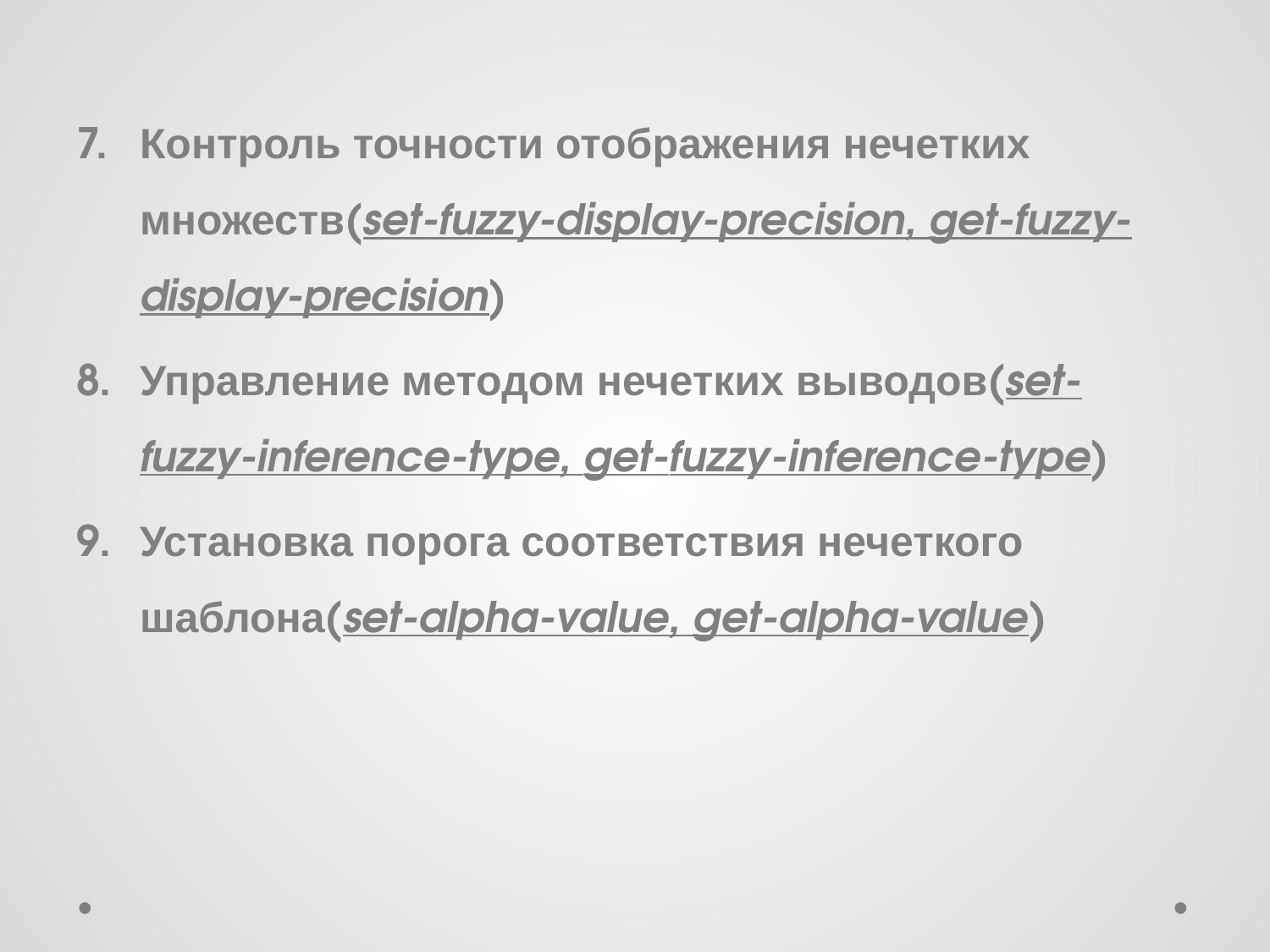

Контроль точности отображения нечетких множеств(set-fuzzy-display-precision, get-fuzzy-display-precision)
Управление методом нечетких выводов(set-fuzzy-inference-type, get-fuzzy-inference-type)
Установка порога соответствия нечеткого шаблона(set-alpha-value, get-alpha-value)

19